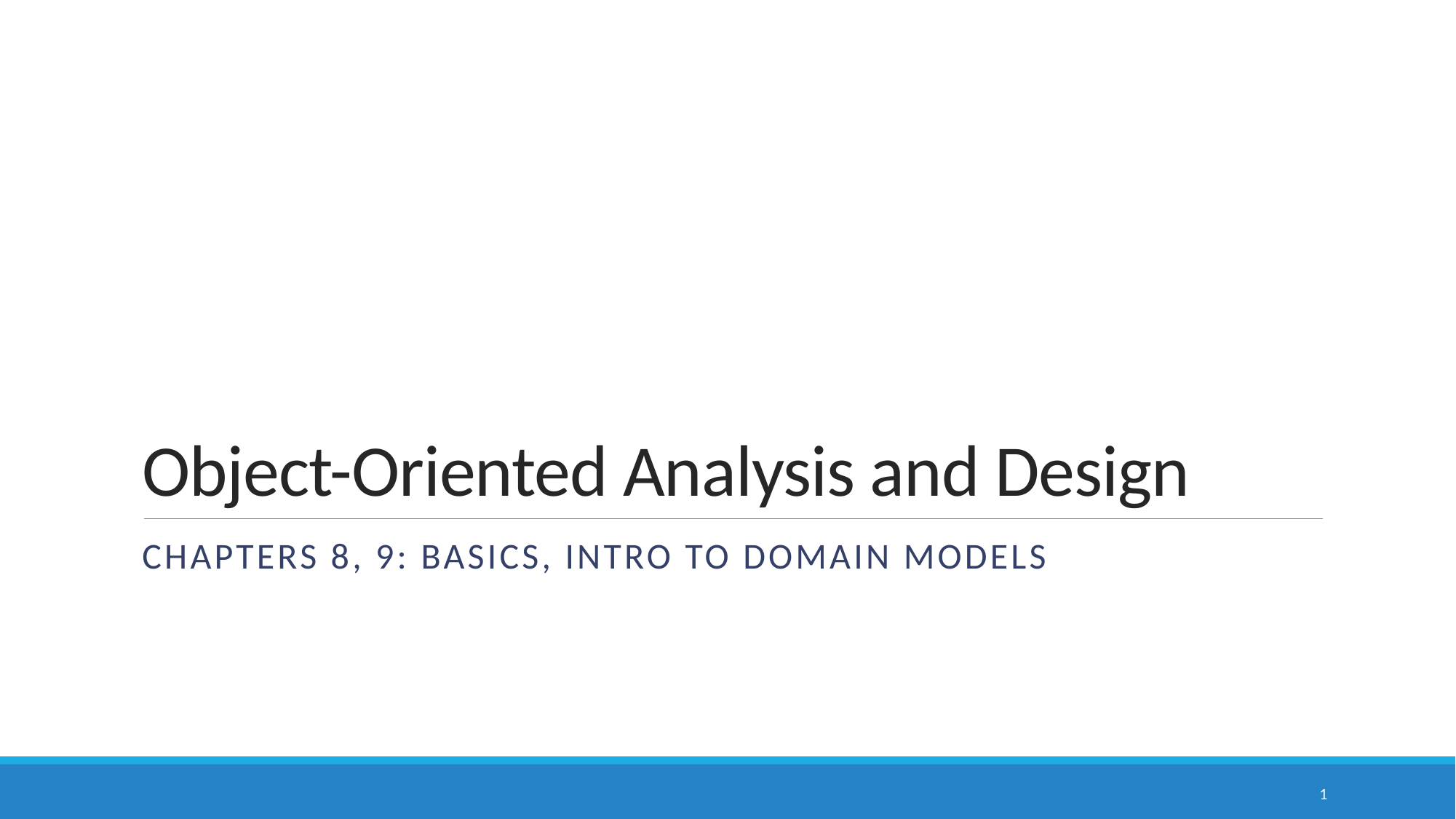

# Object-Oriented Analysis and Design
Chapters 8, 9: Basics, intro to domain models
1